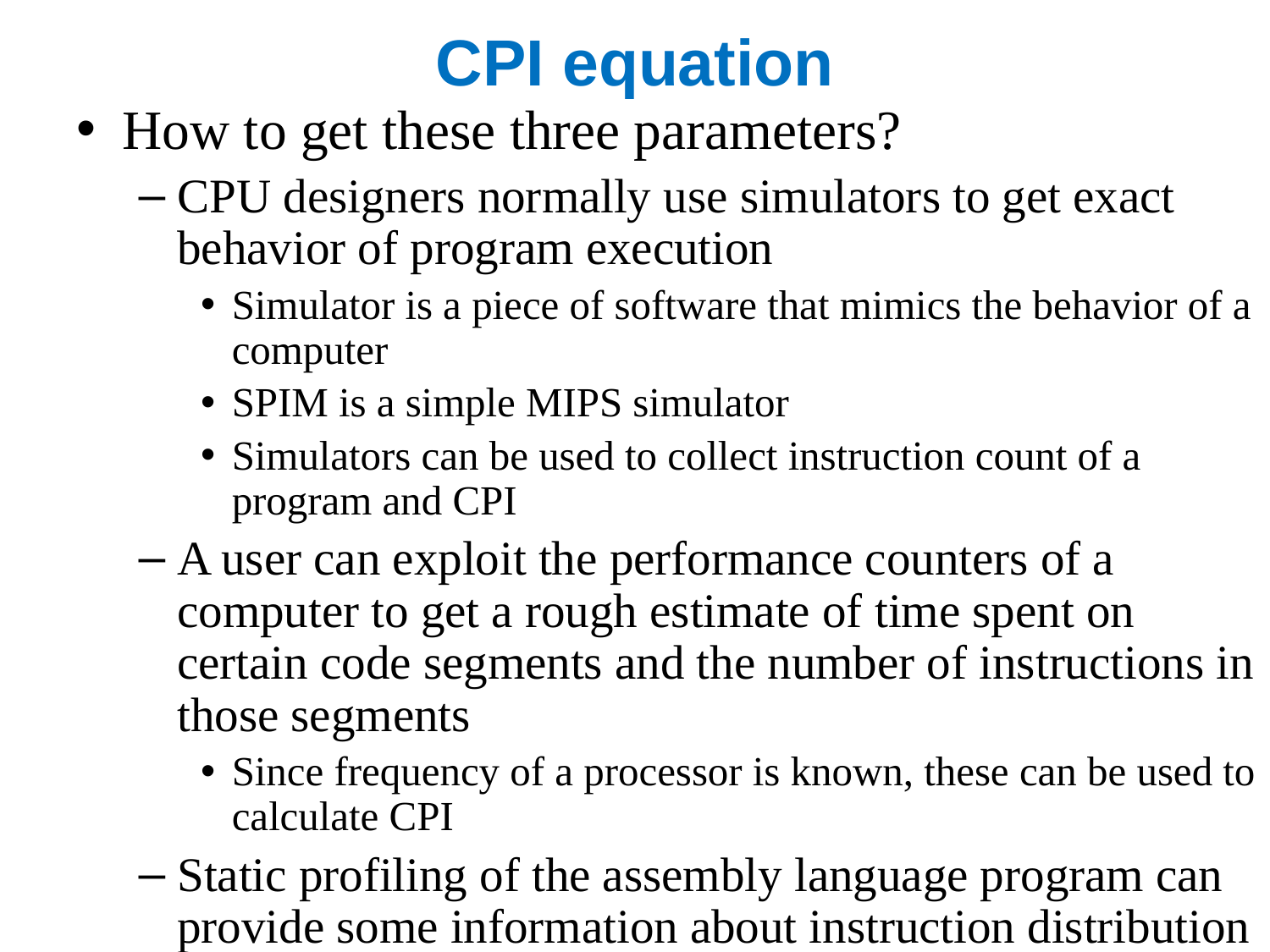

# CPI equation
How to get these three parameters?
CPU designers normally use simulators to get exact behavior of program execution
Simulator is a piece of software that mimics the behavior of a computer
SPIM is a simple MIPS simulator
Simulators can be used to collect instruction count of a program and CPI
A user can exploit the performance counters of a computer to get a rough estimate of time spent on certain code segments and the number of instructions in those segments
Since frequency of a processor is known, these can be used to calculate CPI
Static profiling of the assembly language program can provide some information about instruction distribution